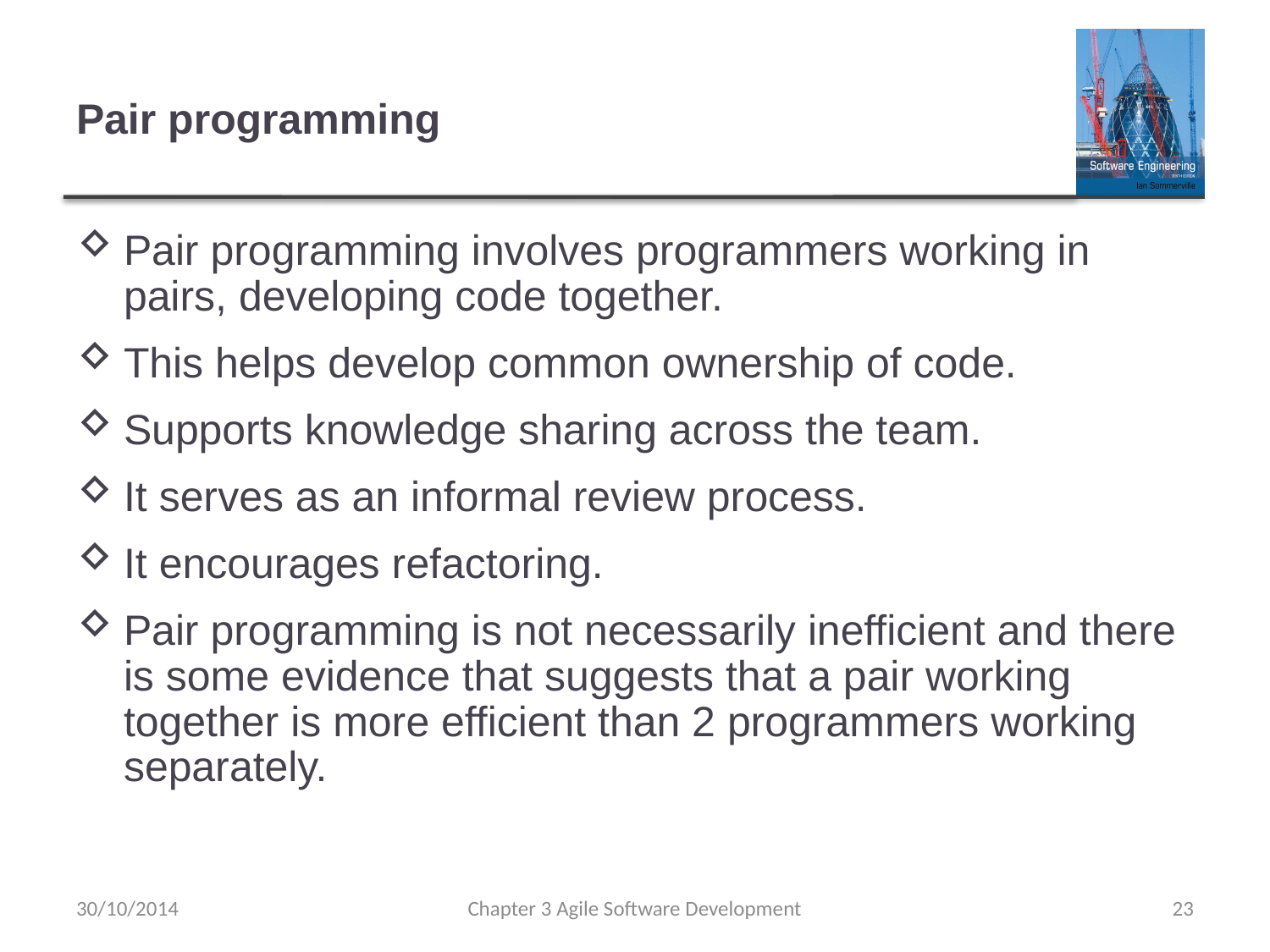

# Pair programming
Pair programming involves programmers working in pairs, developing code together.
This helps develop common ownership of code.
Supports knowledge sharing across the team.
It serves as an informal review process.
It encourages refactoring.
Pair programming is not necessarily inefficient and there is some evidence that suggests that a pair working together is more efficient than 2 programmers working separately.

30/10/2014
Chapter 3 Agile Software Development
23